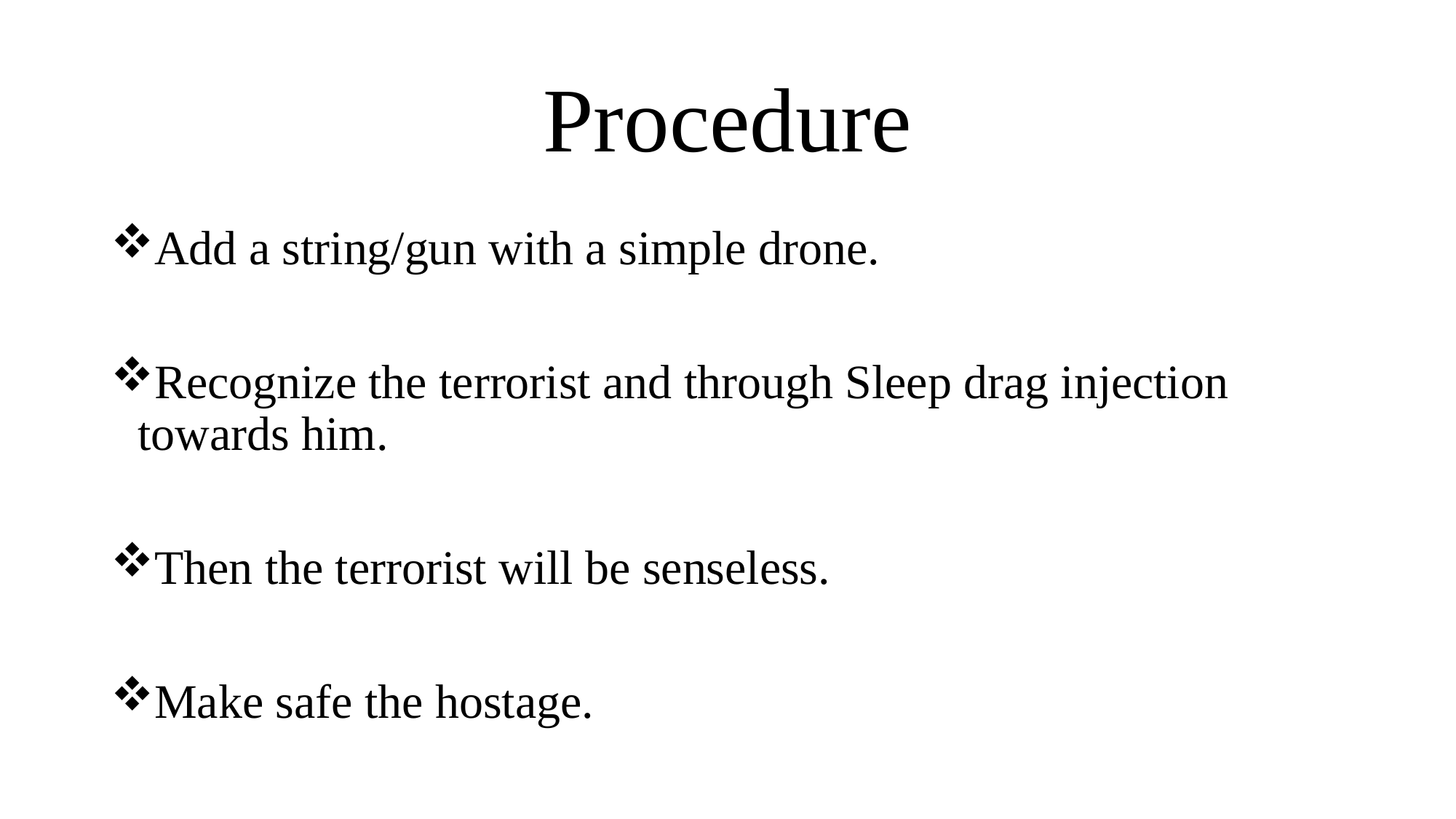

# Procedure
Add a string/gun with a simple drone.

Recognize the terrorist and through Sleep drag injection towards him.

Then the terrorist will be senseless.

Make safe the hostage.